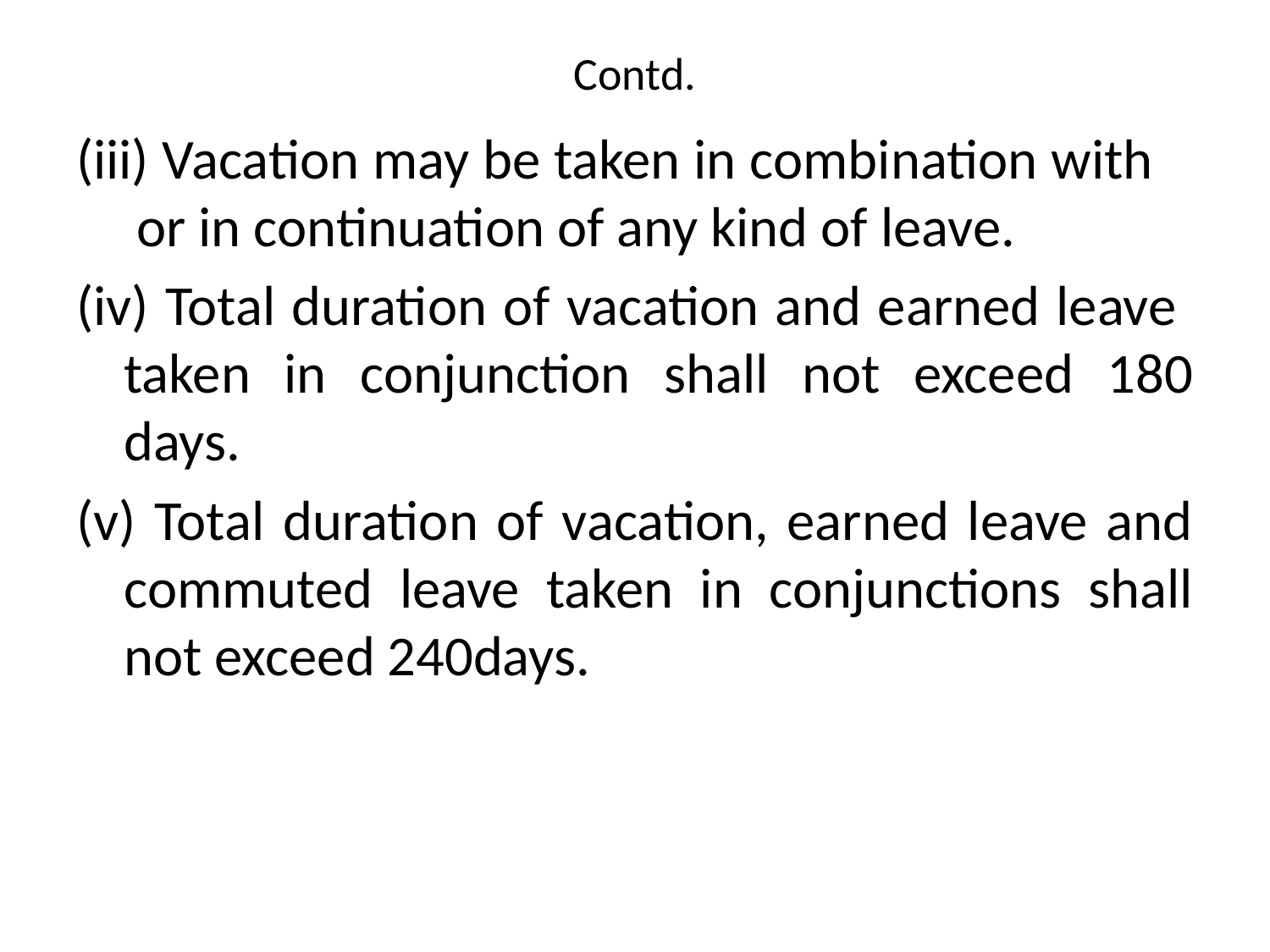

# Contd.
(iii) Vacation may be taken in combination with     or in continuation of any kind of leave.
(iv) Total duration of vacation and earned leave  taken in conjunction shall not exceed 180 days.
(v) Total duration of vacation, earned leave and commuted leave taken in conjunctions shall not exceed 240days.